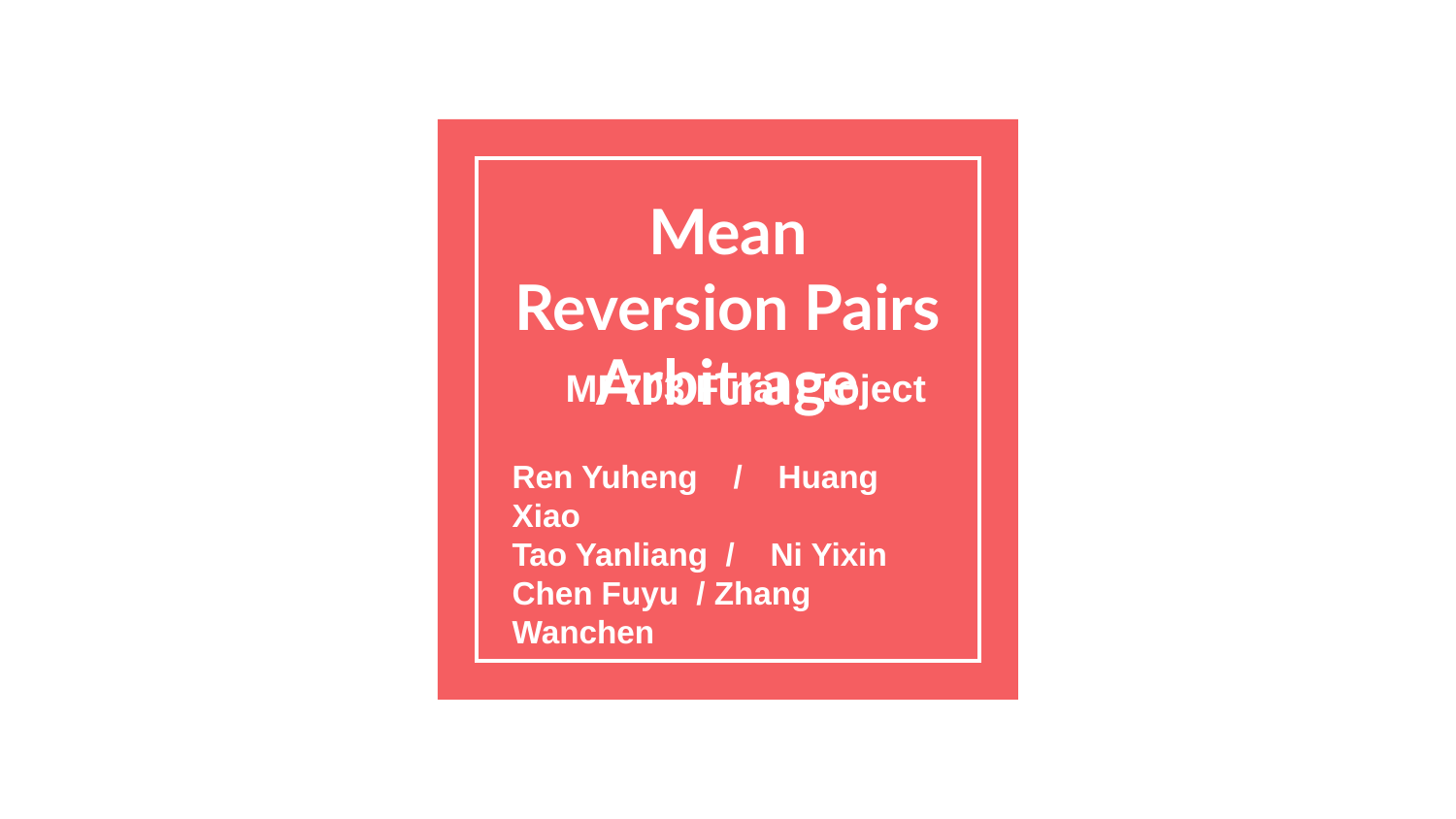

# Mean Reversion Pairs Arbitrage
     MF703 Final Project

Ren Yuheng    /    Huang Xiao
Tao Yanliang  /    Ni Yixin
Chen Fuyu  / Zhang Wanchen